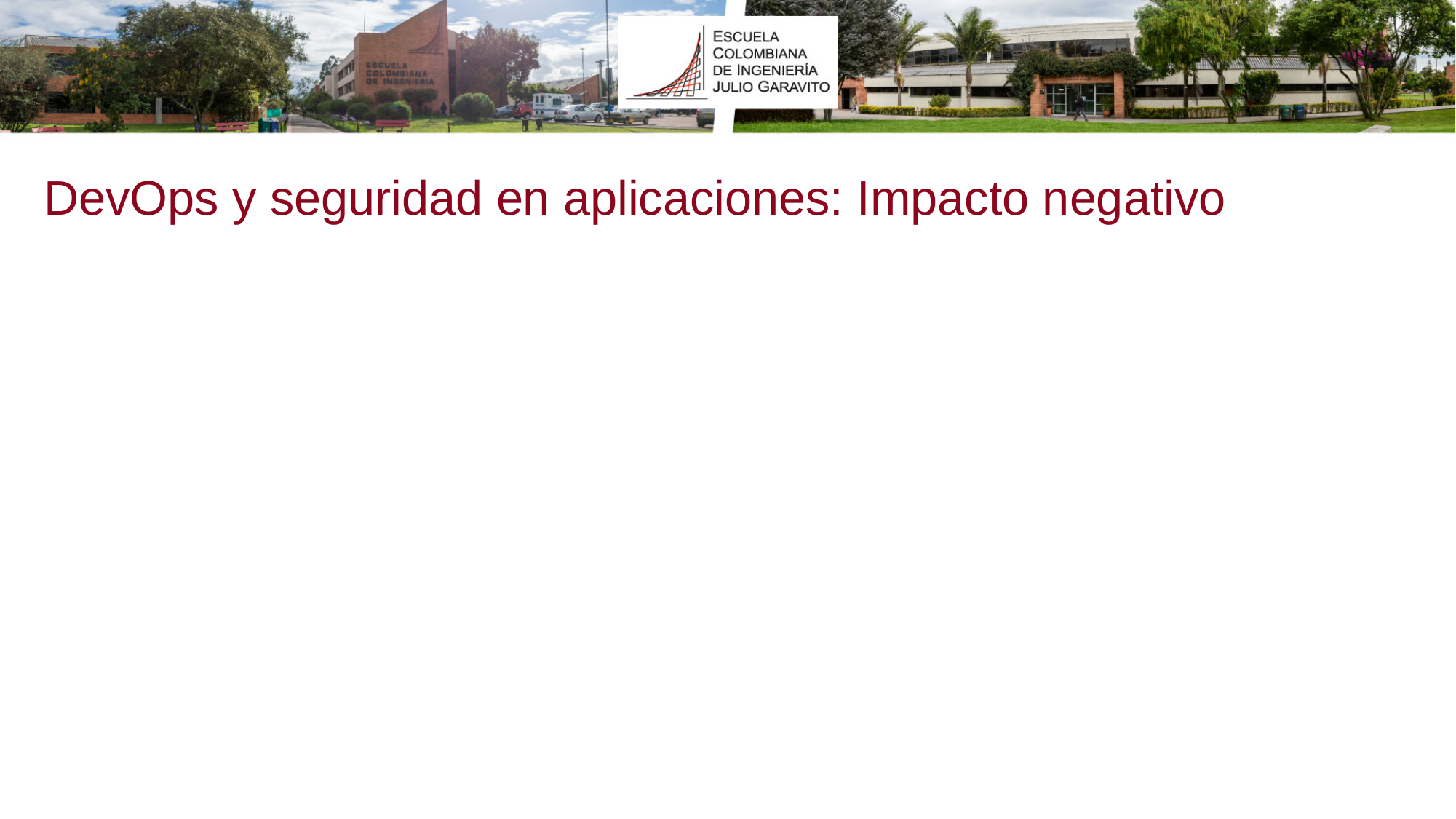

DevOps y seguridad en aplicaciones: Impacto negativo